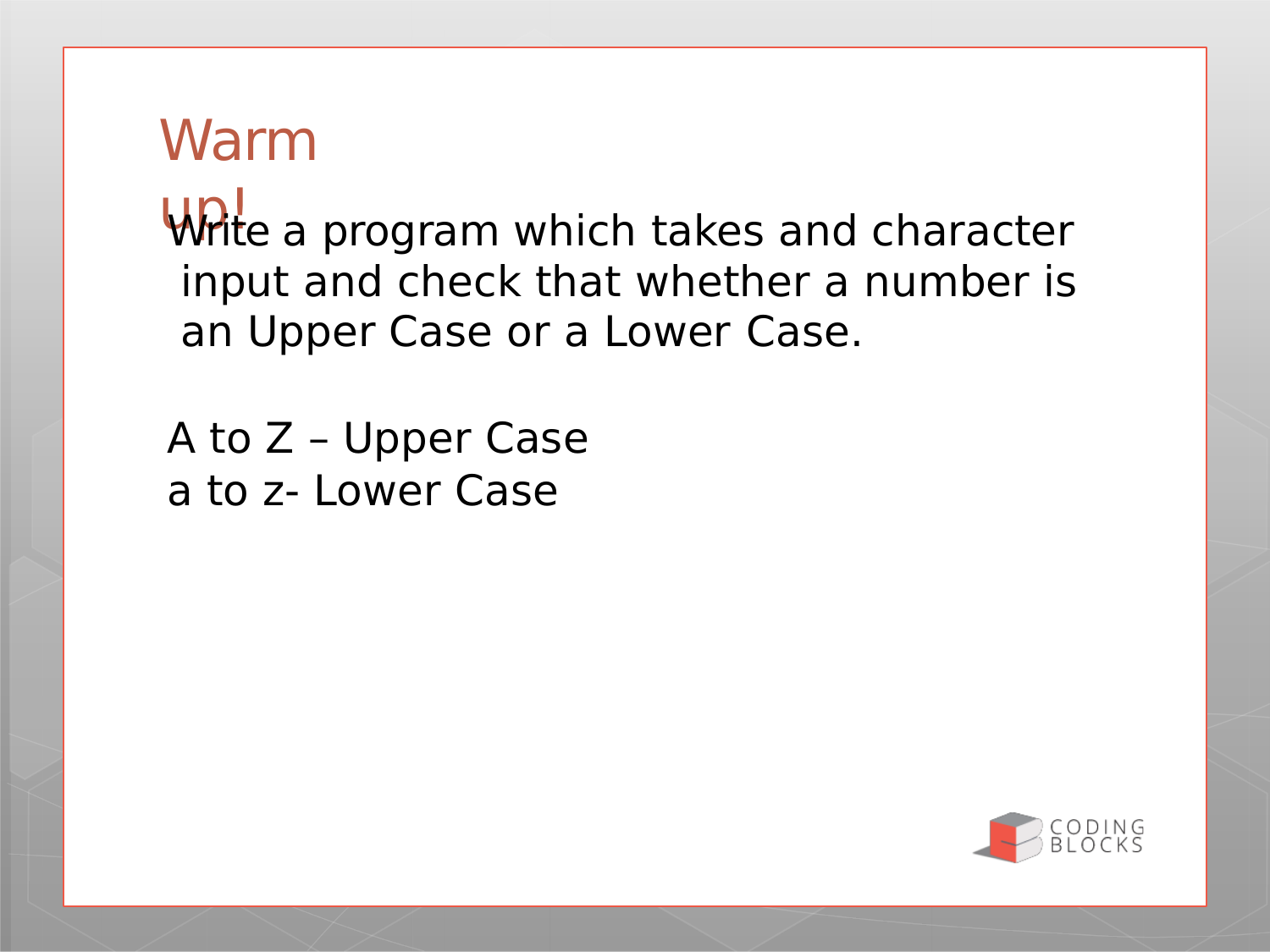

# Warm up!
Write a program which takes and character  input and check that whether a number is  an Upper Case or a Lower Case.

A to Z – Upper Case  a to z- Lower Case